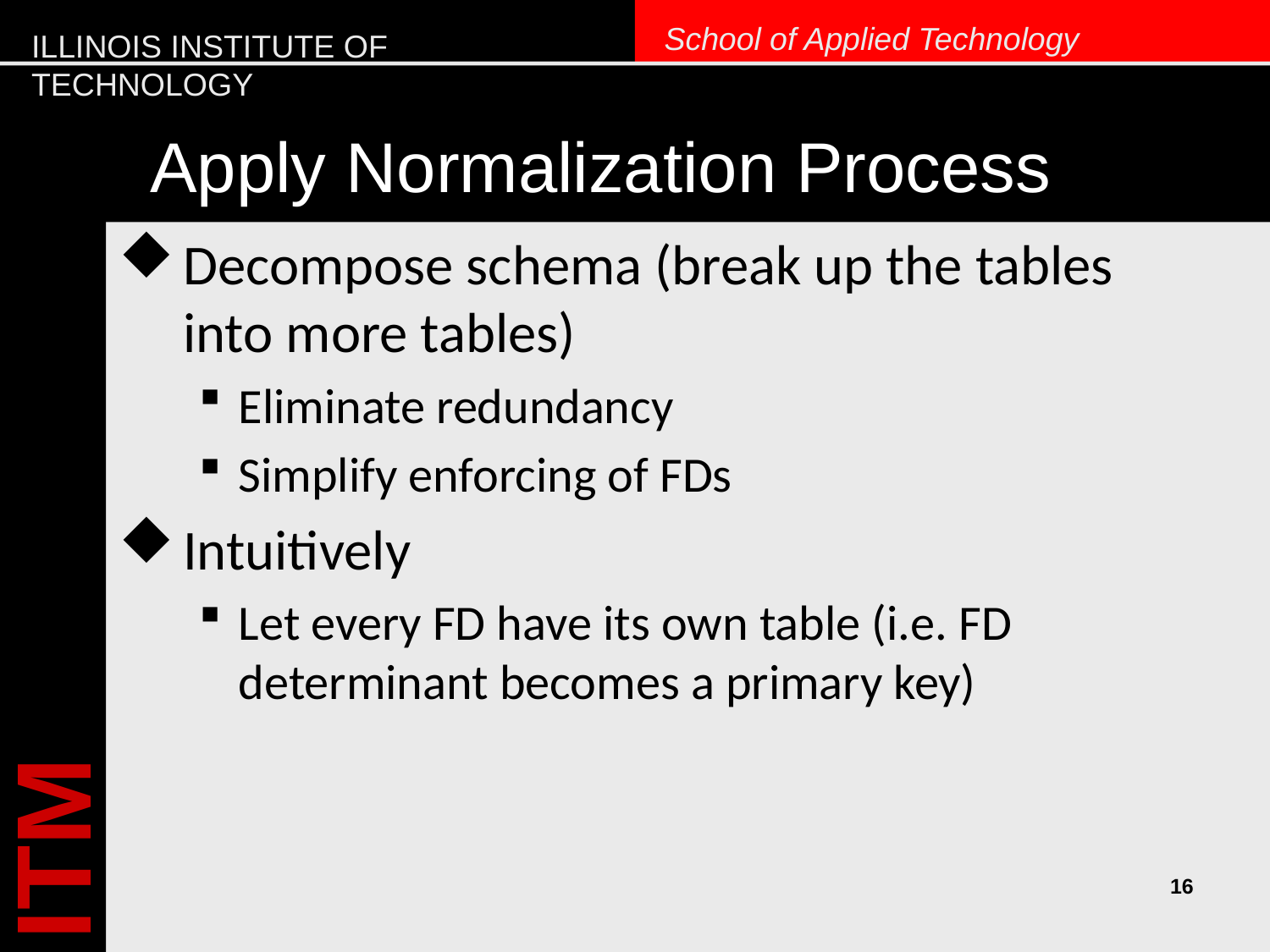

# Apply Normalization Process
Decompose schema (break up the tables into more tables)
Eliminate redundancy
Simplify enforcing of FDs
Intuitively
Let every FD have its own table (i.e. FD determinant becomes a primary key)

16